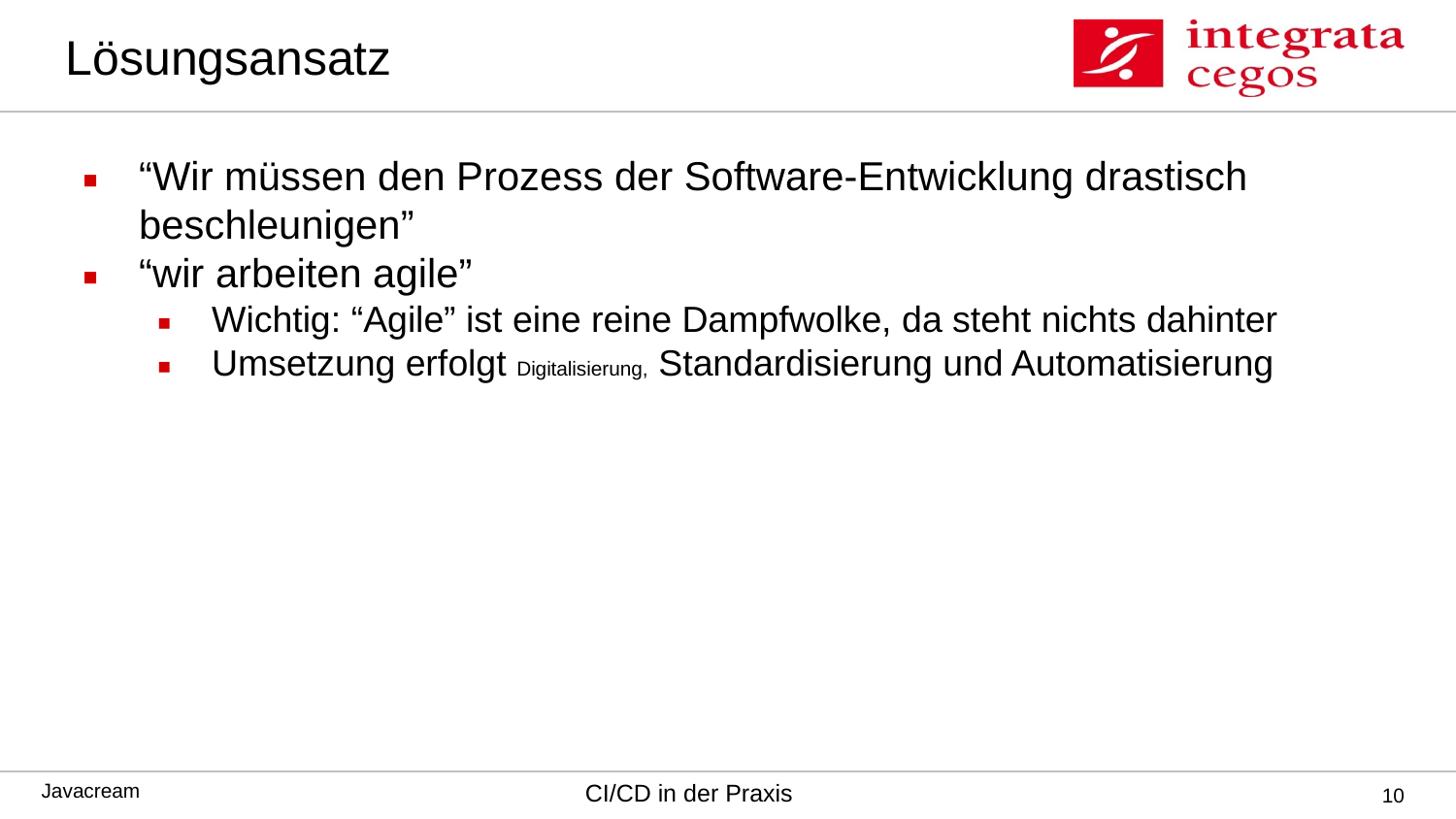

# Lösungsansatz
“Wir müssen den Prozess der Software-Entwicklung drastisch beschleunigen”
“wir arbeiten agile”
Wichtig: “Agile” ist eine reine Dampfwolke, da steht nichts dahinter
Umsetzung erfolgt Digitalisierung, Standardisierung und Automatisierung
10